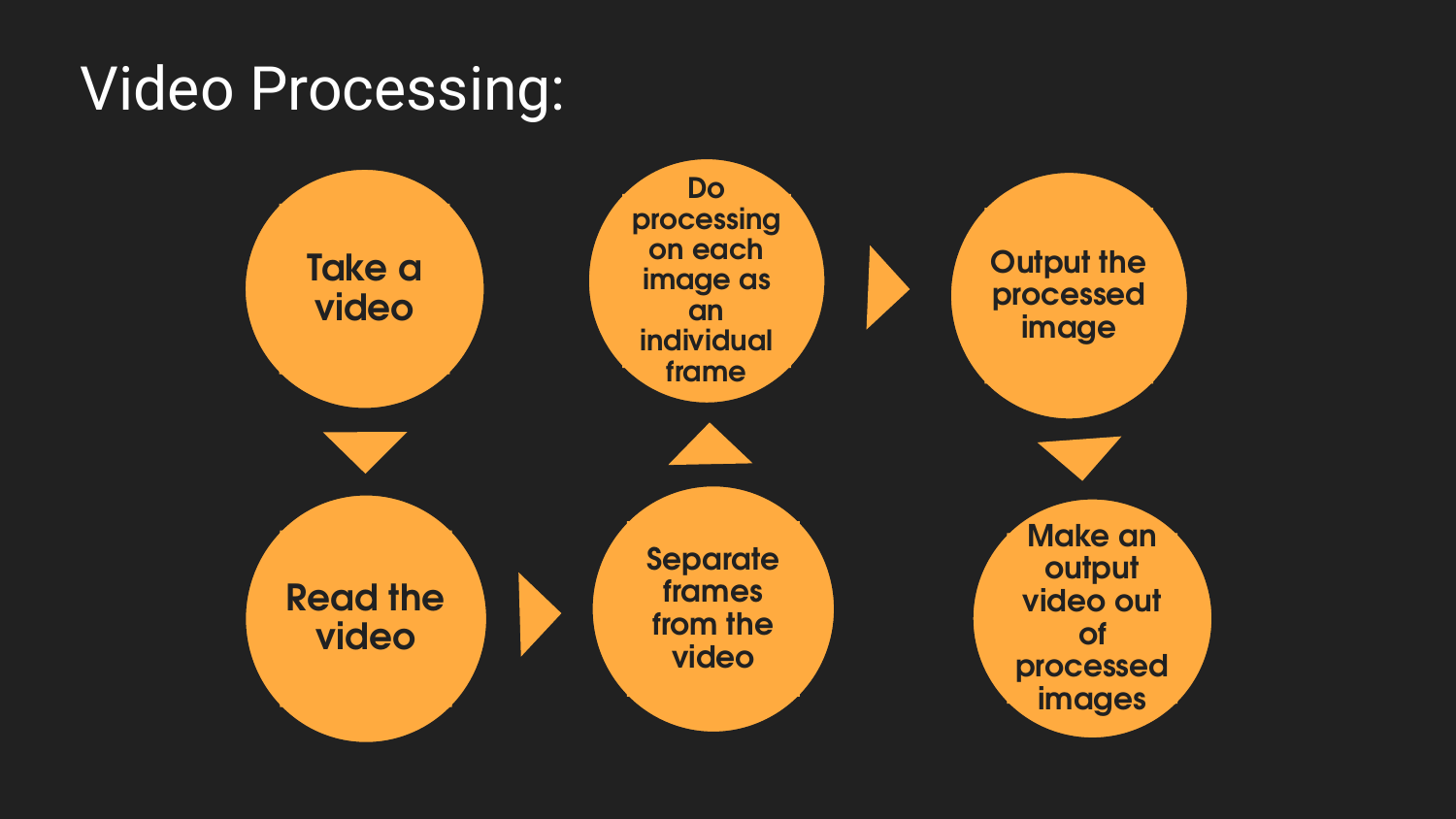

# Video Processing:

Do processing on each image as an individual frame
Take a video
Output the processed image

Separate frames from the video
Read the video
Make an output video out of processed images